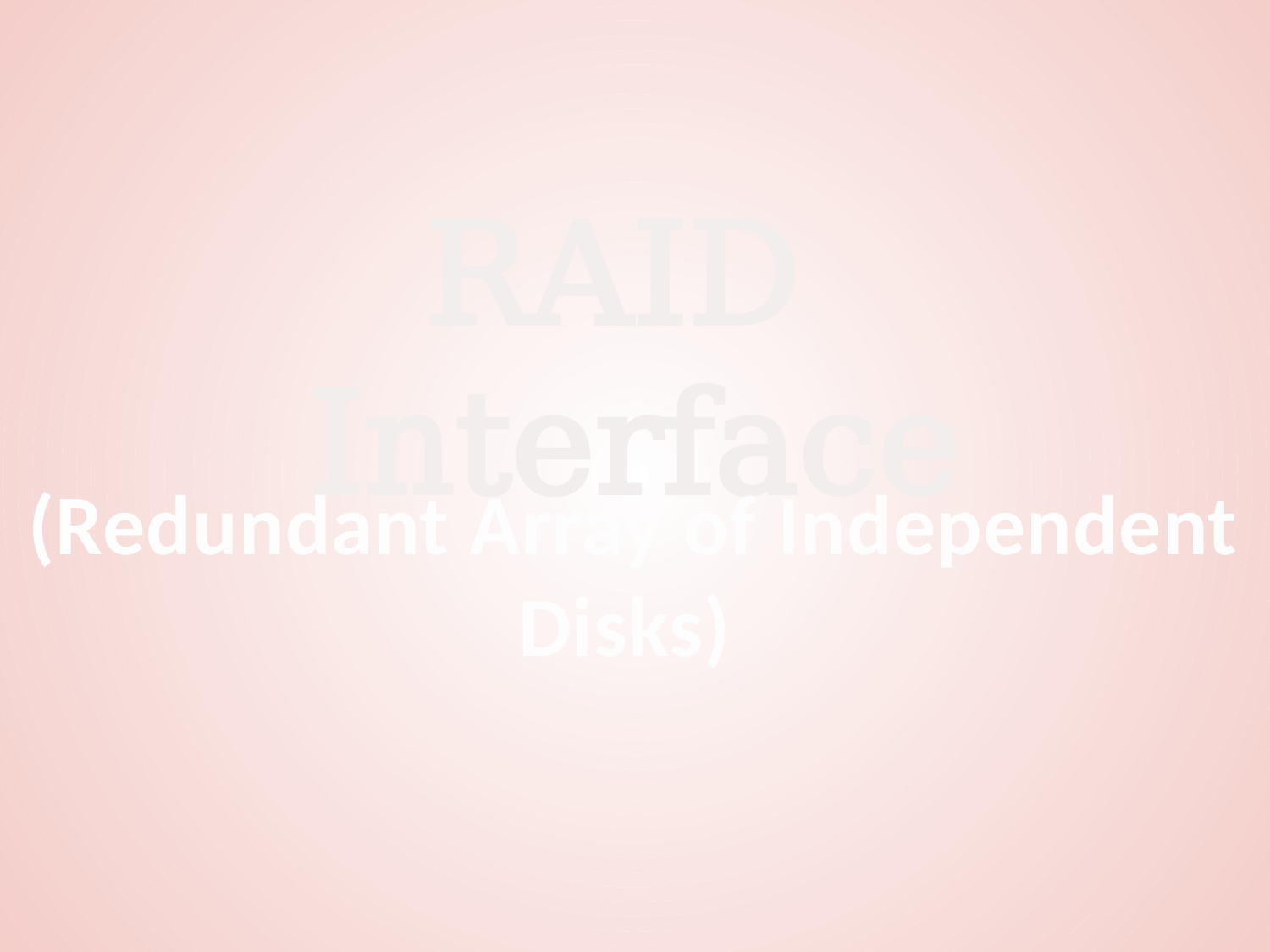

RAID  Interface
(Redundant Array of Independent Disks)